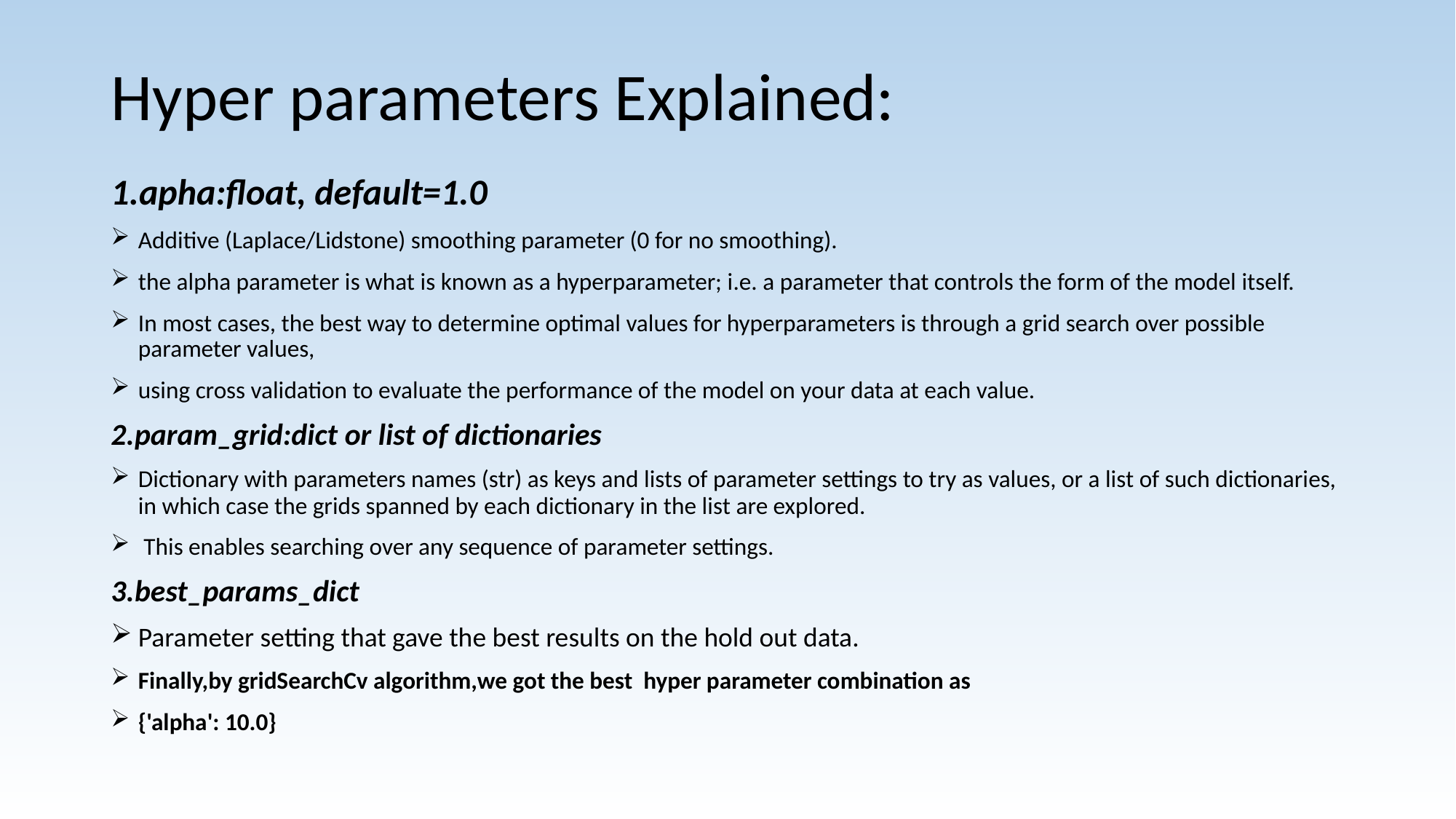

# Hyper parameters Explained:
1.apha:float, default=1.0
Additive (Laplace/Lidstone) smoothing parameter (0 for no smoothing).
the alpha parameter is what is known as a hyperparameter; i.e. a parameter that controls the form of the model itself.
In most cases, the best way to determine optimal values for hyperparameters is through a grid search over possible parameter values,
using cross validation to evaluate the performance of the model on your data at each value.
2.param_grid:dict or list of dictionaries
Dictionary with parameters names (str) as keys and lists of parameter settings to try as values, or a list of such dictionaries, in which case the grids spanned by each dictionary in the list are explored.
 This enables searching over any sequence of parameter settings.
3.best_params_dict
Parameter setting that gave the best results on the hold out data.
Finally,by gridSearchCv algorithm,we got the best  hyper parameter combination as
{'alpha': 10.0}